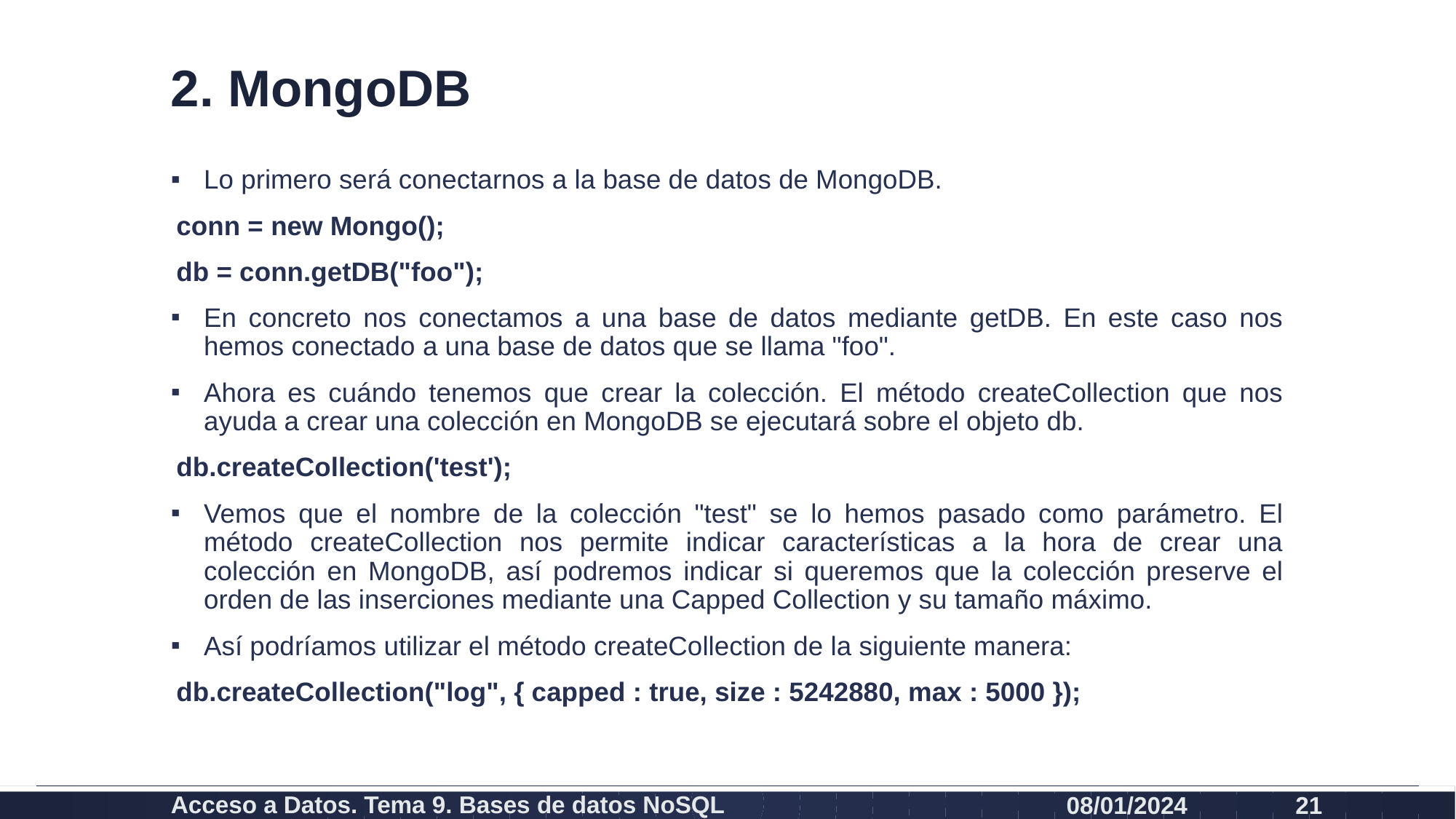

# 2. MongoDB
Lo primero será conectarnos a la base de datos de MongoDB.
				conn = new Mongo();
				db = conn.getDB("foo");
En concreto nos conectamos a una base de datos mediante getDB. En este caso nos hemos conectado a una base de datos que se llama "foo".
Ahora es cuándo tenemos que crear la colección. El método createCollection que nos ayuda a crear una colección en MongoDB se ejecutará sobre el objeto db.
				db.createCollection('test');
Vemos que el nombre de la colección "test" se lo hemos pasado como parámetro. El método createCollection nos permite indicar características a la hora de crear una colección en MongoDB, así podremos indicar si queremos que la colección preserve el orden de las inserciones mediante una Capped Collection y su tamaño máximo.
Así podríamos utilizar el método createCollection de la siguiente manera:
	db.createCollection("log", { capped : true, size : 5242880, max : 5000 });
Acceso a Datos. Tema 9. Bases de datos NoSQL
08/01/2024
21